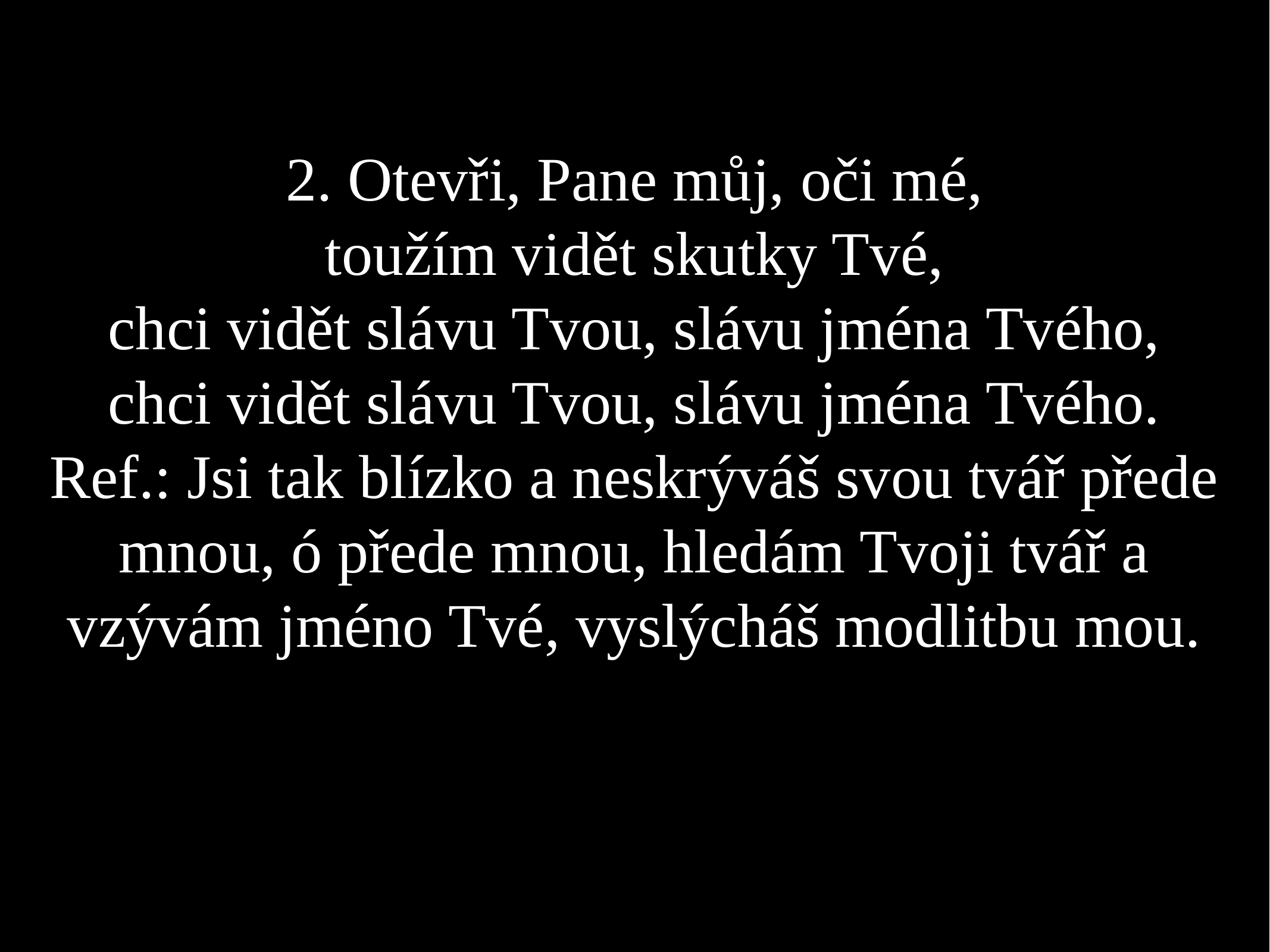

2. Otevři, Pane můj, oči mé,
toužím vidět skutky Tvé,
chci vidět slávu Tvou, slávu jména Tvého,
chci vidět slávu Tvou, slávu jména Tvého.
Ref.: Jsi tak blízko a neskrýváš svou tvář přede mnou, ó přede mnou, hledám Tvoji tvář a vzývám jméno Tvé, vyslýcháš modlitbu mou.